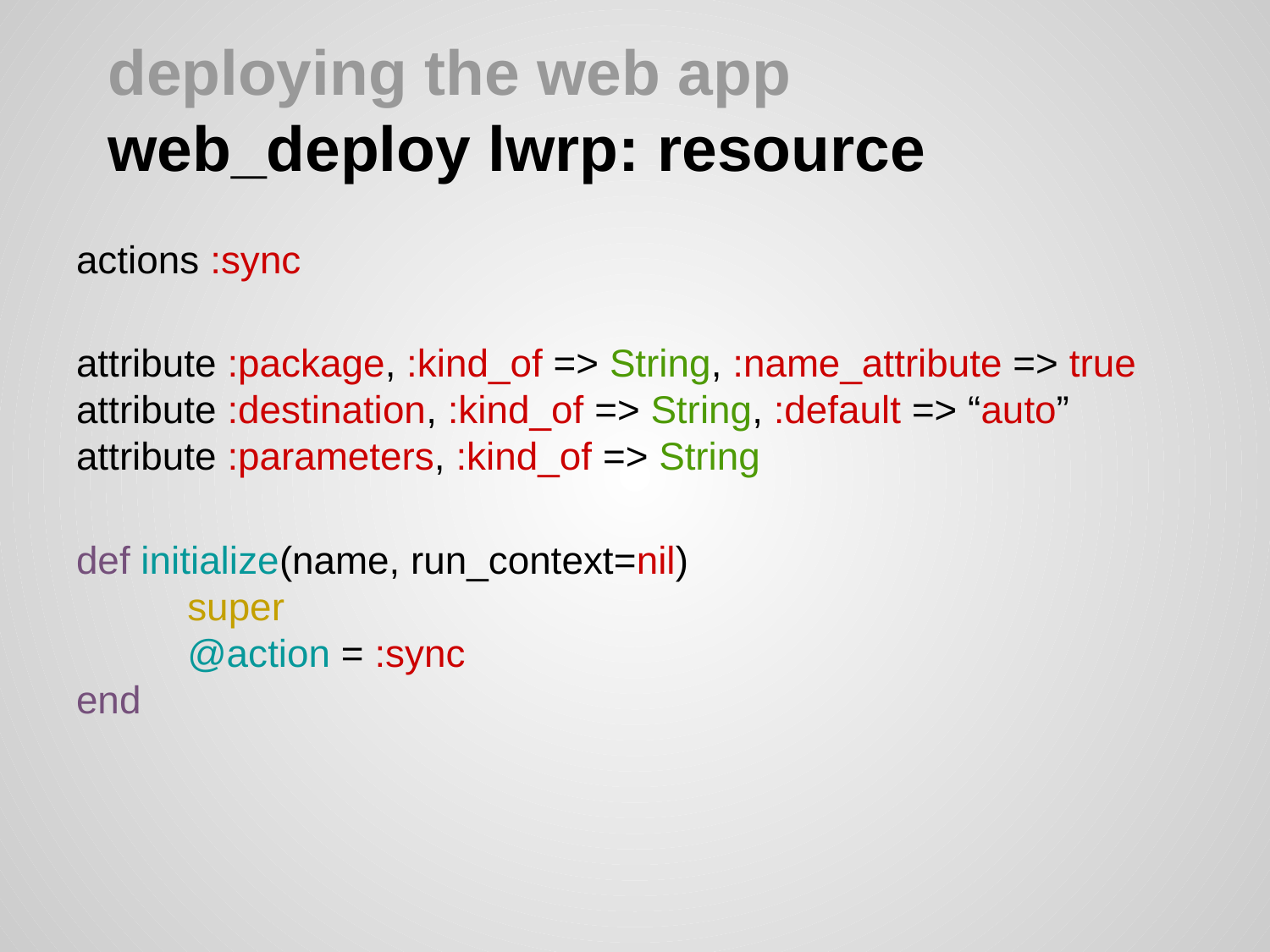

# deploying the web app
web_deploy lwrp: resource
actions :sync

attribute :package, :kind_of => String, :name_attribute => true
attribute :destination, :kind_of => String, :default => “auto”
attribute :parameters, :kind_of => String

def initialize(name, run_context=nil)
super
@action = :sync
end